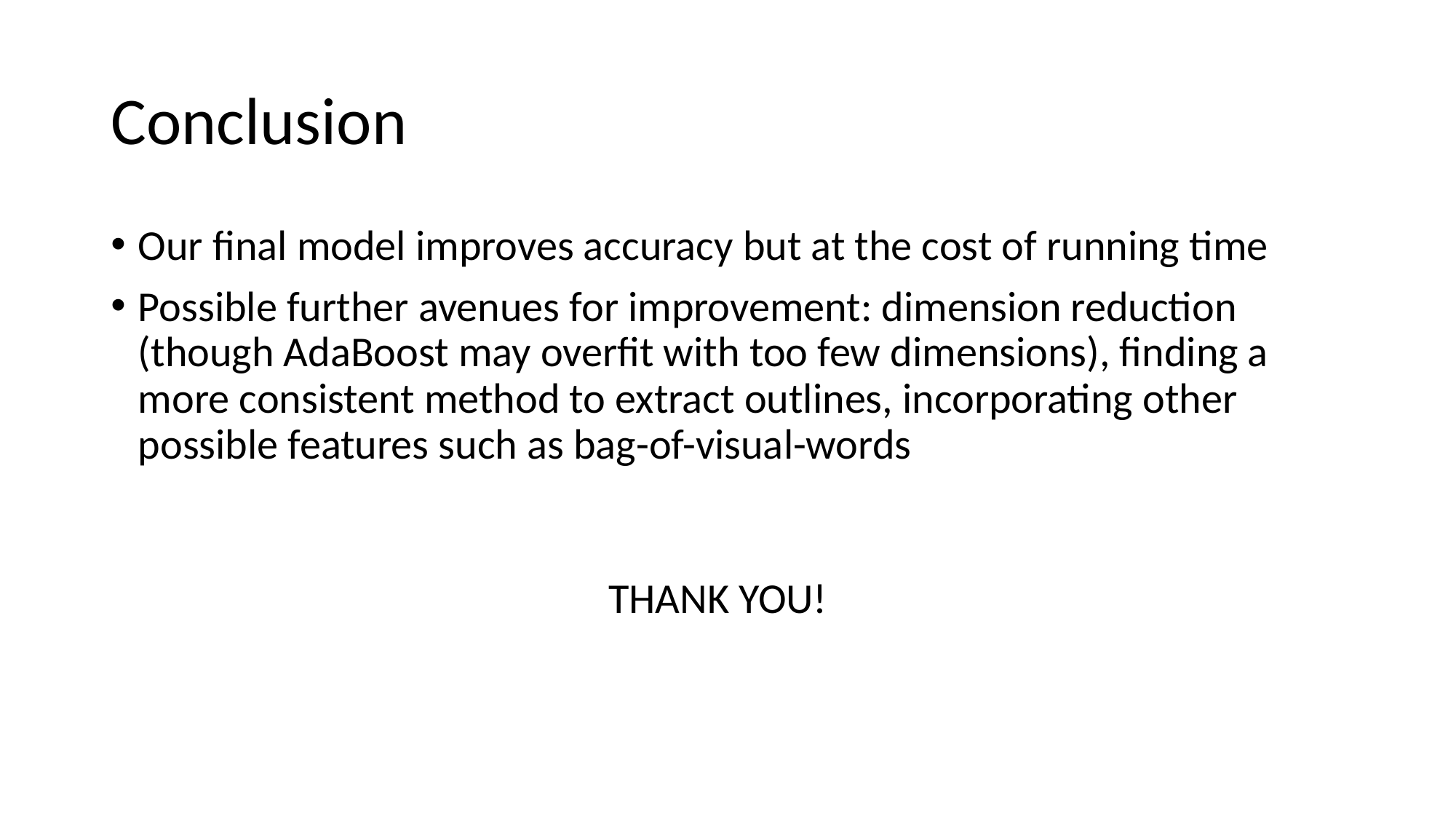

# Conclusion
Our final model improves accuracy but at the cost of running time
Possible further avenues for improvement: dimension reduction (though AdaBoost may overfit with too few dimensions), finding a more consistent method to extract outlines, incorporating other possible features such as bag-of-visual-words
THANK YOU!